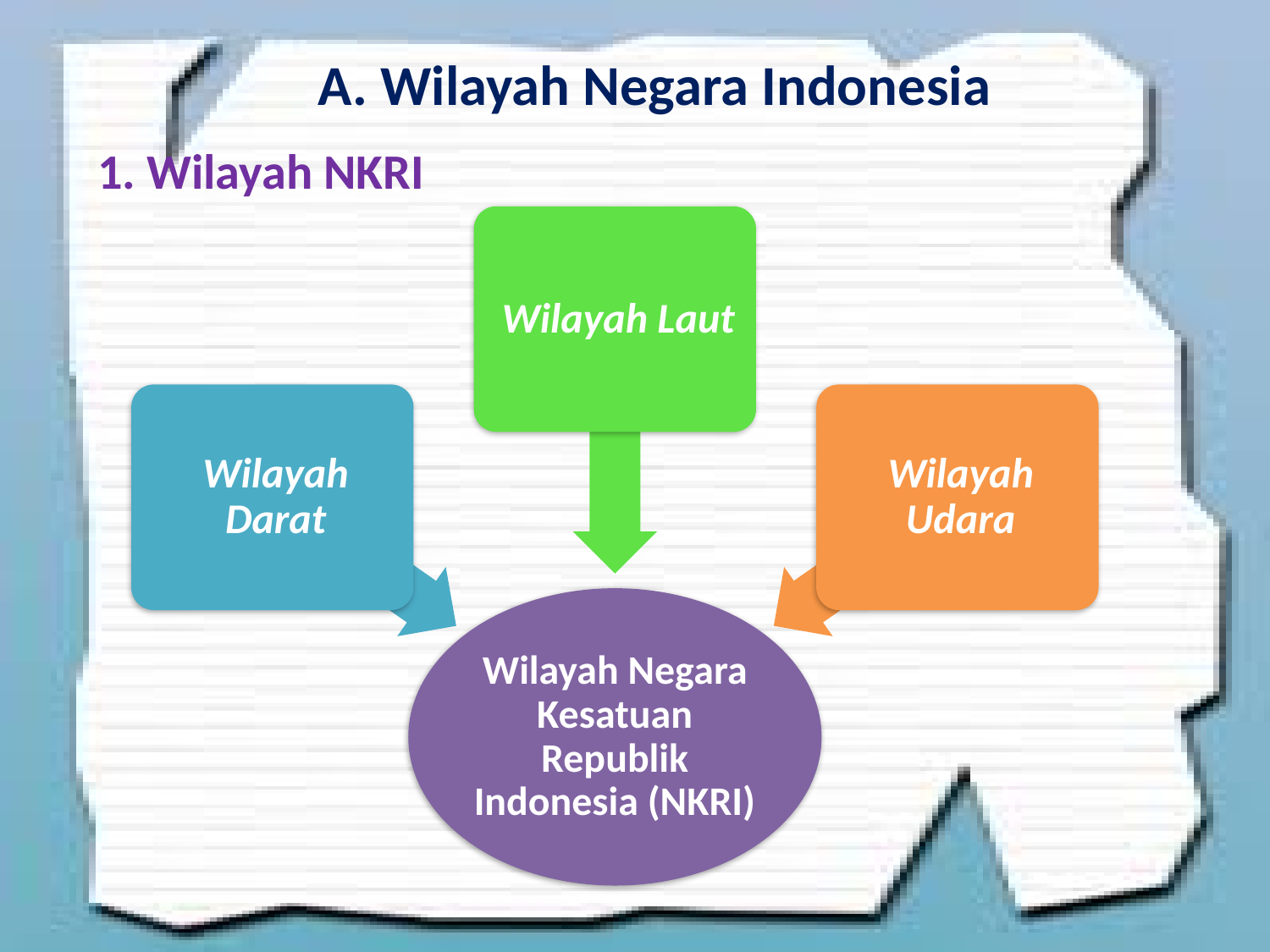

A. Wilayah Negara Indonesia
# 1. Wilayah NKRI
Wilayah Negara Kesatuan Republik Indonesia (NKRI)
Wilayah Darat
Wilayah Laut
Wilayah Udara